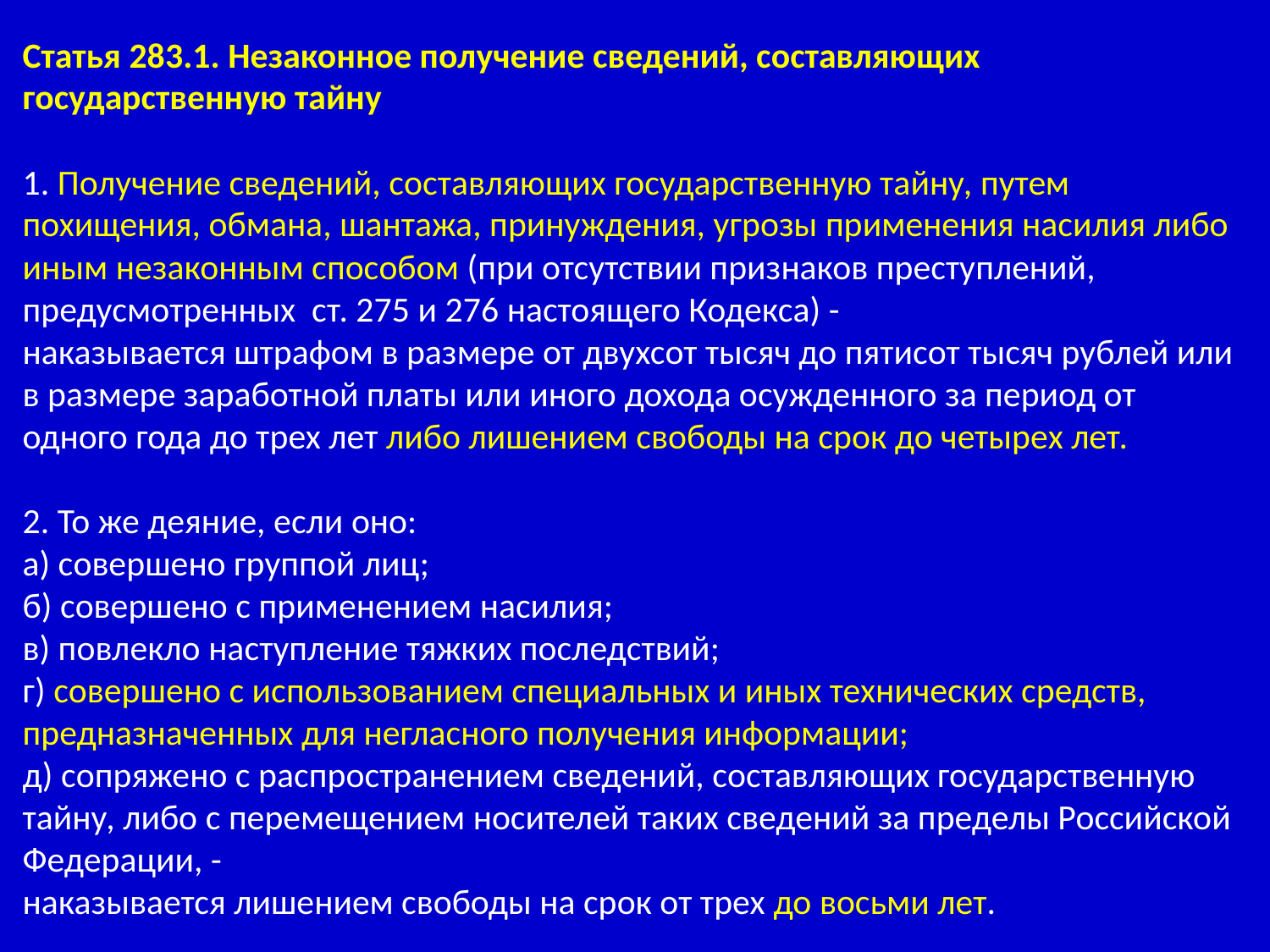

Статья 283.1. Незаконное получение сведений, составляющих государственную тайну

1. Получение сведений, составляющих государственную тайну, путем похищения, обмана, шантажа, принуждения, угрозы применения насилия либо иным незаконным способом (при отсутствии признаков преступлений, предусмотренных  ст. 275 и 276 настоящего Кодекса) -
наказывается штрафом в размере от двухсот тысяч до пятисот тысяч рублей или в размере заработной платы или иного дохода осужденного за период от одного года до трех лет либо лишением свободы на срок до четырех лет.

2. То же деяние, если оно:
а) совершено группой лиц;
б) совершено с применением насилия;
в) повлекло наступление тяжких последствий;
г) совершено с использованием специальных и иных технических средств, предназначенных для негласного получения информации;
д) сопряжено с распространением сведений, составляющих государственную тайну, либо с перемещением носителей таких сведений за пределы Российской Федерации, -
наказывается лишением свободы на срок от трех до восьми лет.